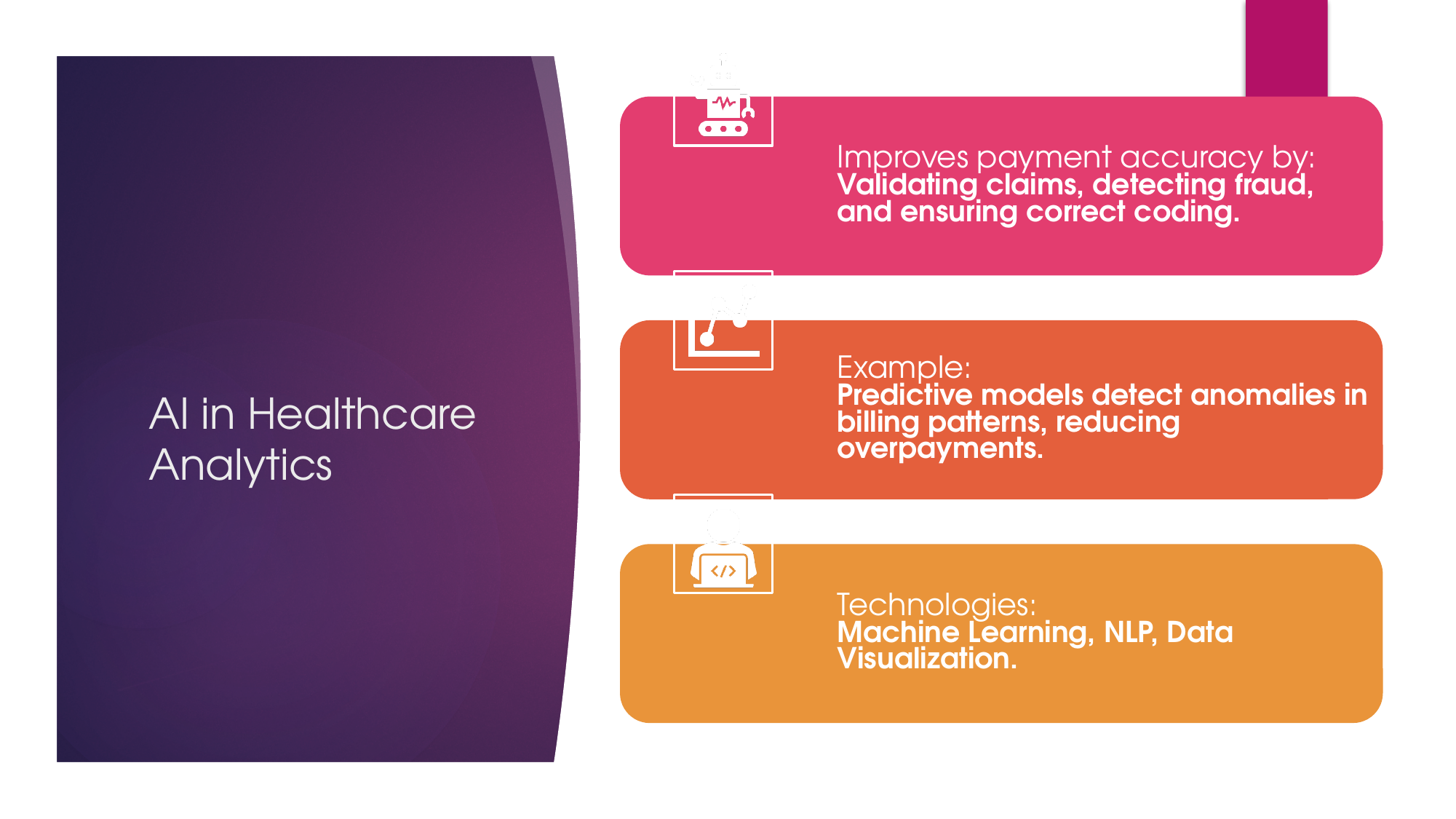

Improves payment accuracy by:
Validating claims, detecting fraud, and ensuring correct coding.
Example:
Predictive models detect anomalies in billing patterns, reducing overpayments.
Technologies:
Machine Learning, NLP, Data Visualization.
# AI in Healthcare Analytics